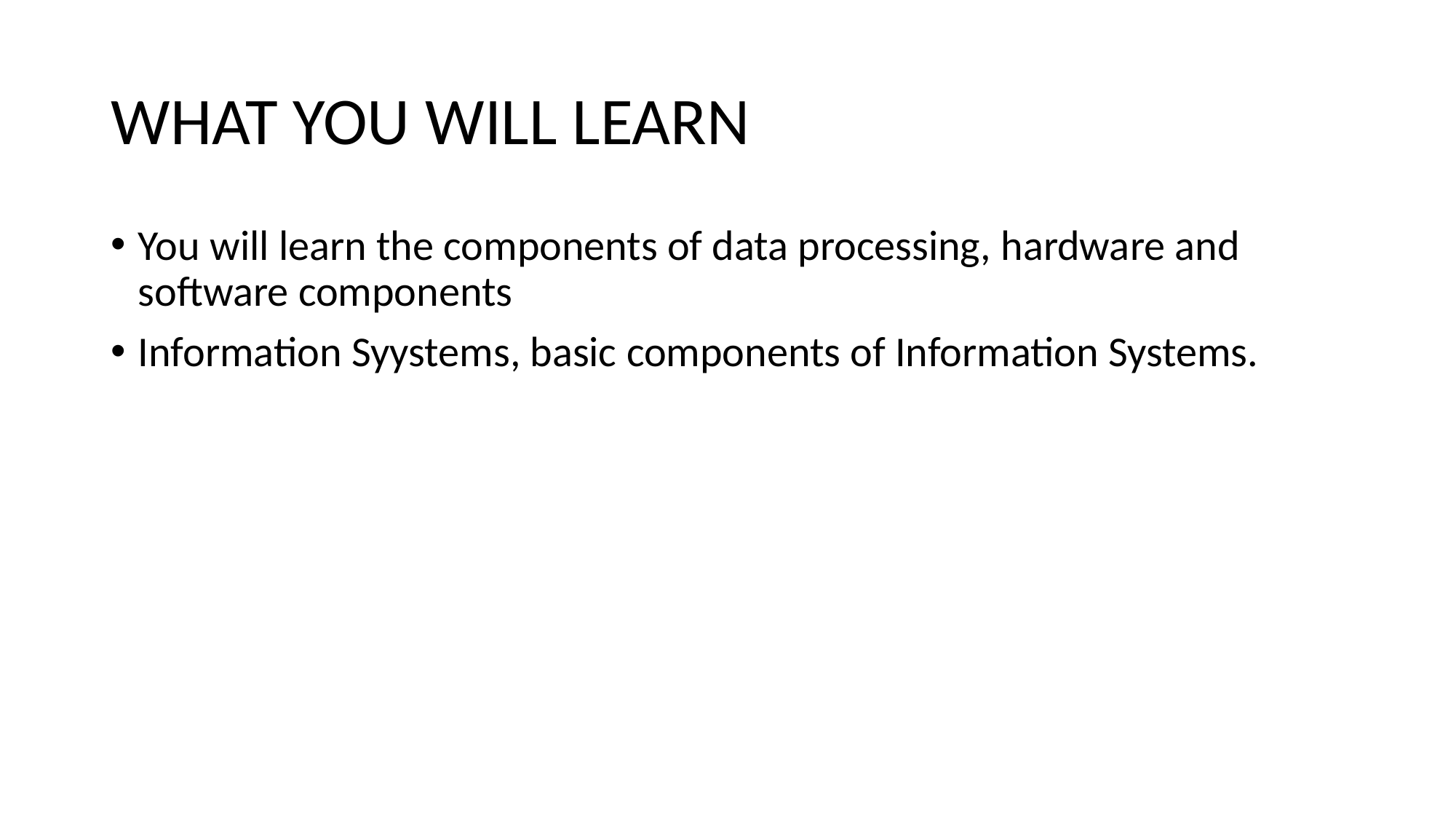

# WHAT YOU WILL LEARN
You will learn the components of data processing, hardware and software components
Information Syystems, basic components of Information Systems.